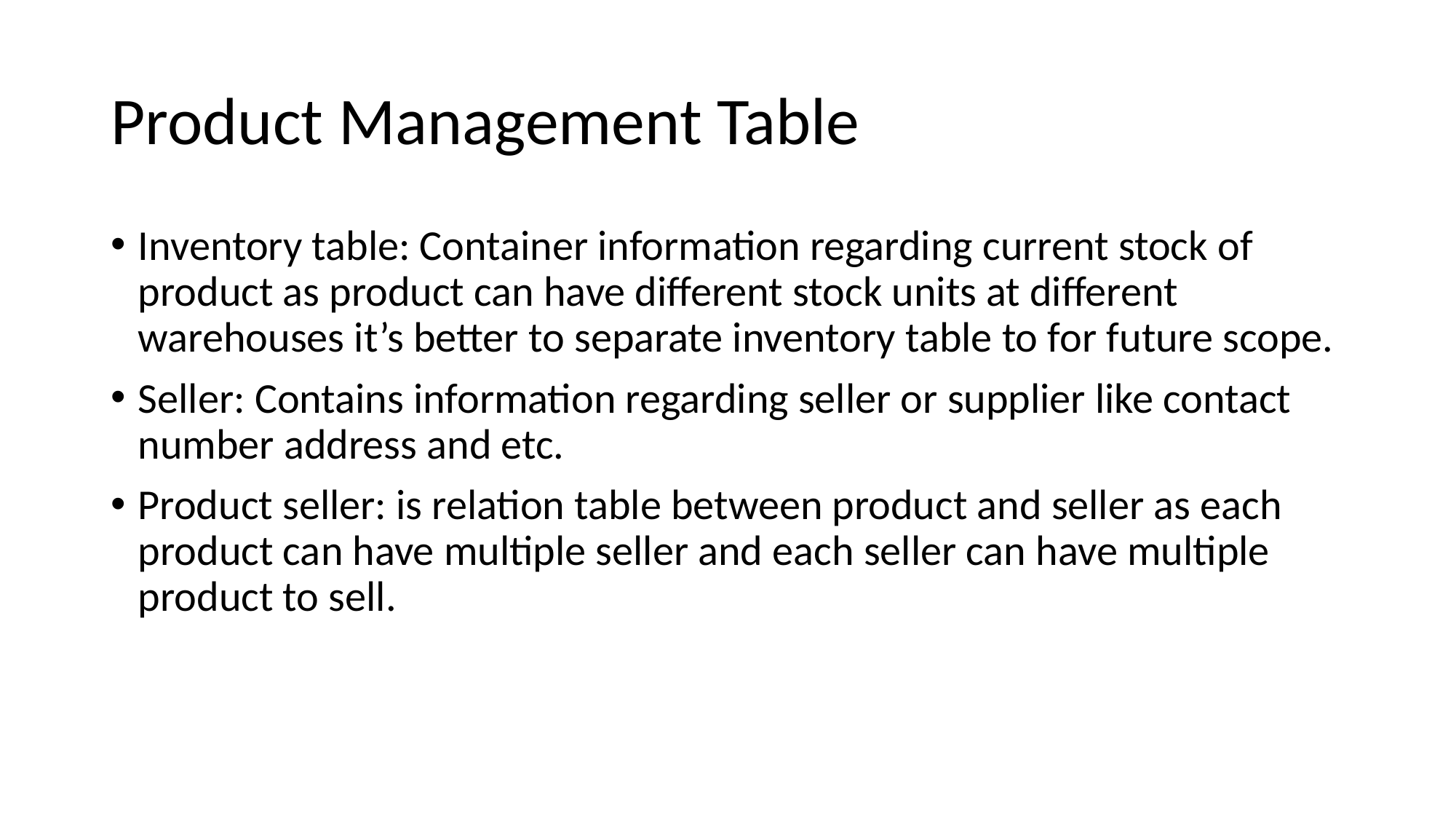

# Product Management Table
Inventory table: Container information regarding current stock of product as product can have different stock units at different warehouses it’s better to separate inventory table to for future scope.
Seller: Contains information regarding seller or supplier like contact number address and etc.
Product seller: is relation table between product and seller as each product can have multiple seller and each seller can have multiple product to sell.